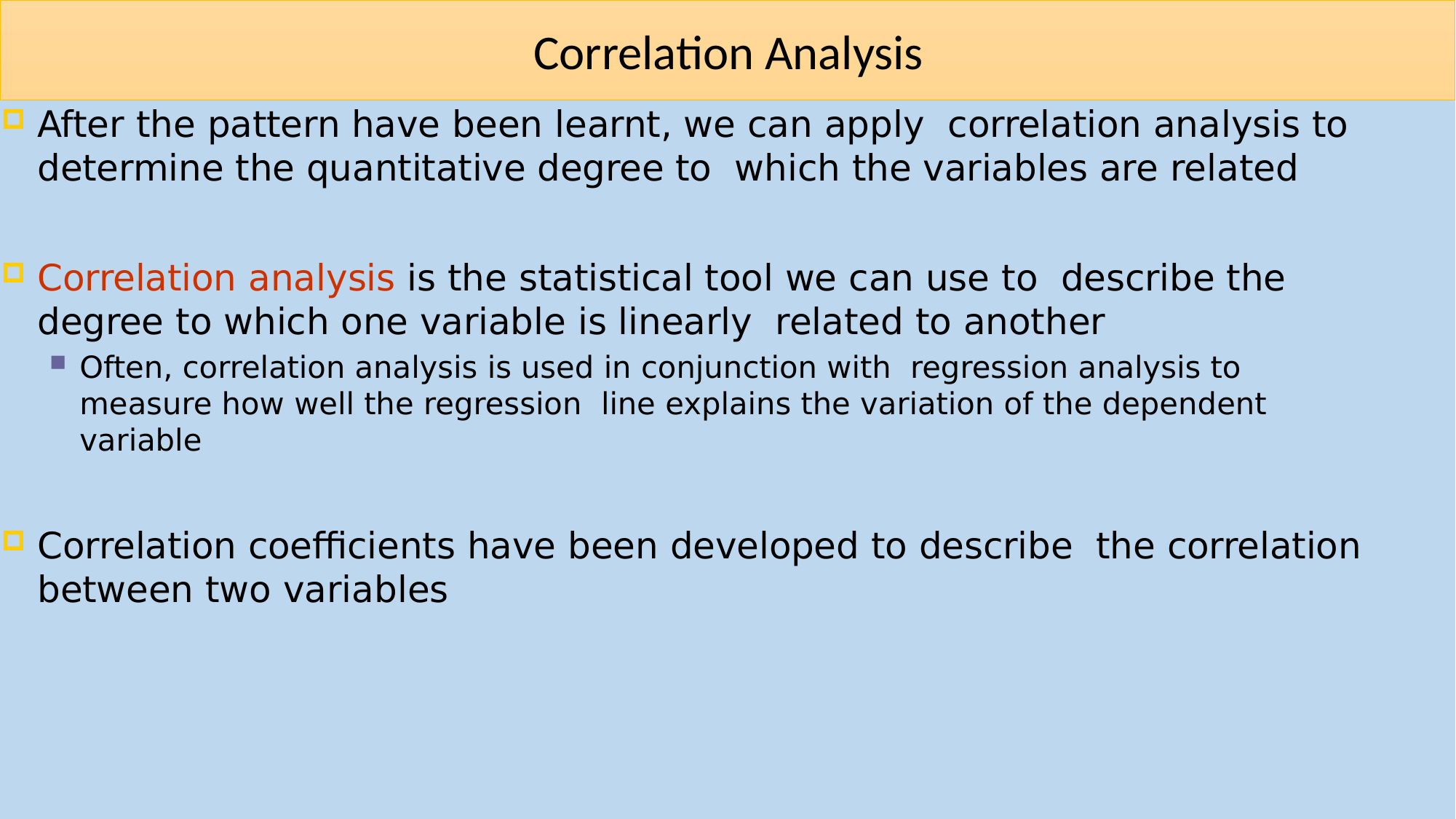

# Correlation Analysis
After the pattern have been learnt, we can apply  correlation analysis to determine the quantitative degree to  which the variables are related

Correlation analysis is the statistical tool we can use to  describe the degree to which one variable is linearly  related to another
Often, correlation analysis is used in conjunction with  regression analysis to measure how well the regression  line explains the variation of the dependent variable

Correlation coefficients have been developed to describe  the correlation between two variables